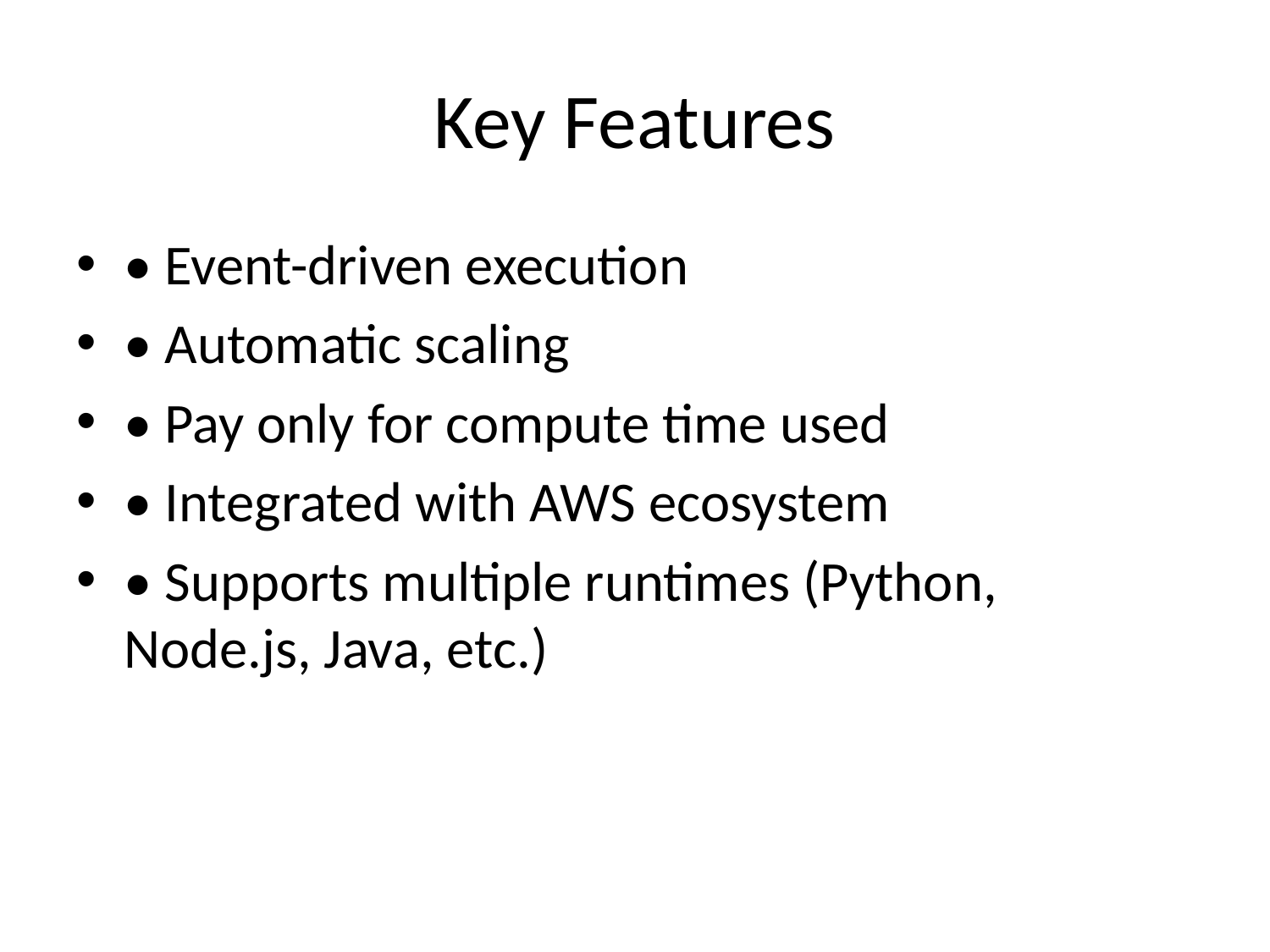

# Key Features
• Event-driven execution
• Automatic scaling
• Pay only for compute time used
• Integrated with AWS ecosystem
• Supports multiple runtimes (Python, Node.js, Java, etc.)